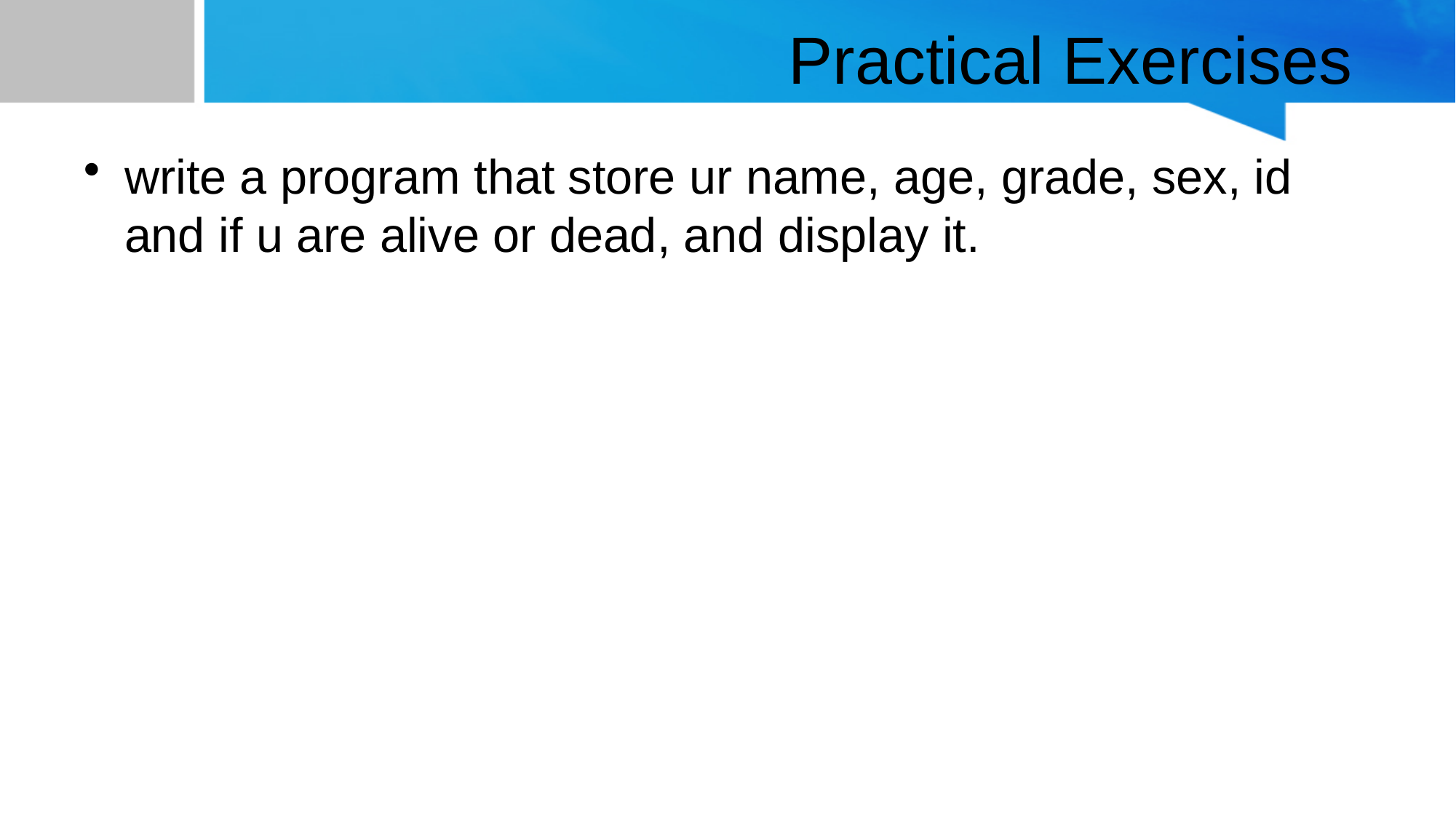

# Practical Exercises
write a program that store ur name, age, grade, sex, id and if u are alive or dead, and display it.